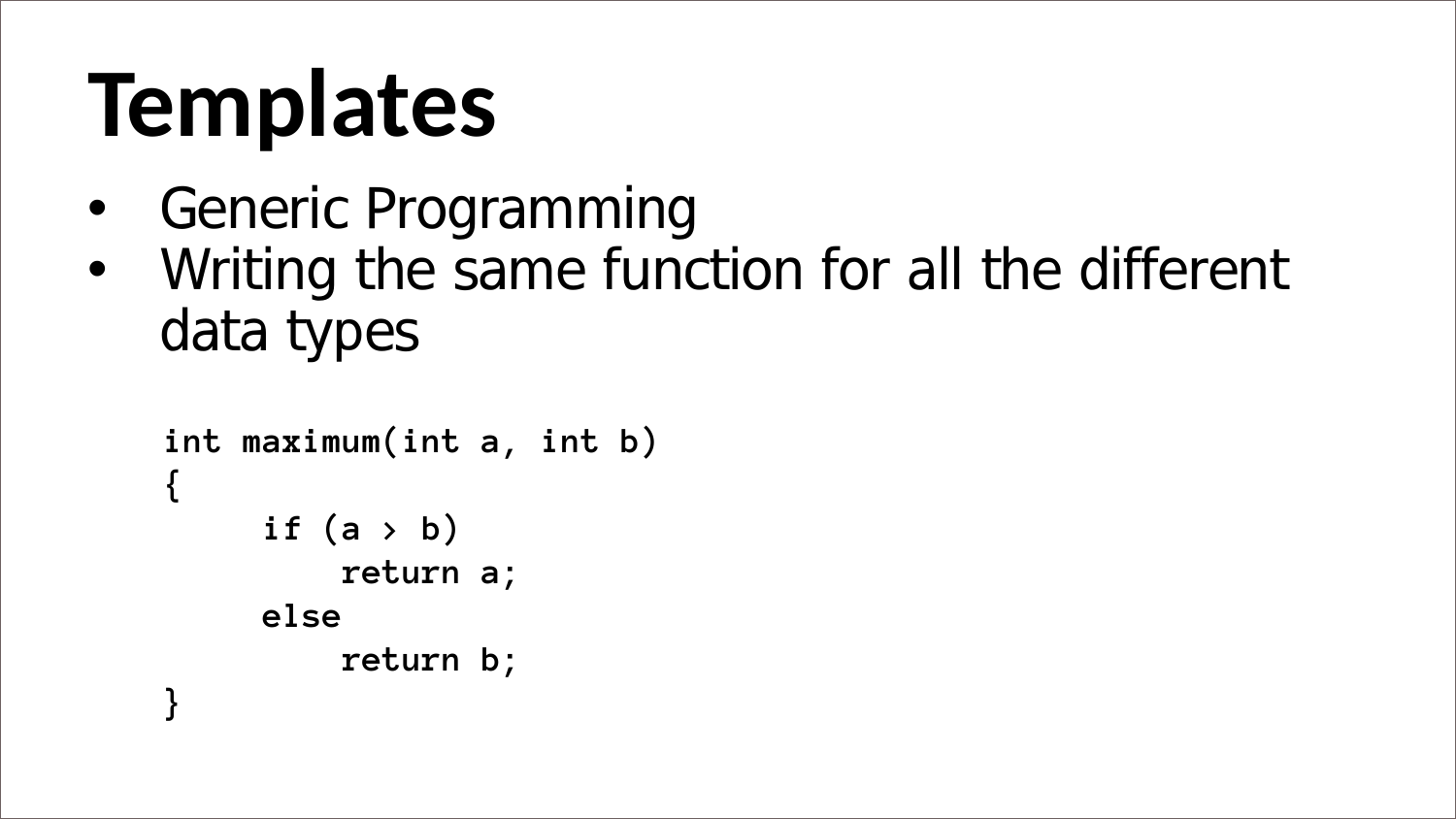

Templates

Generic Programming
Writing the same function for all the different data types

int maximum(int a, int b)
{
     if (a > b)
         return a;
     else
         return b;
}